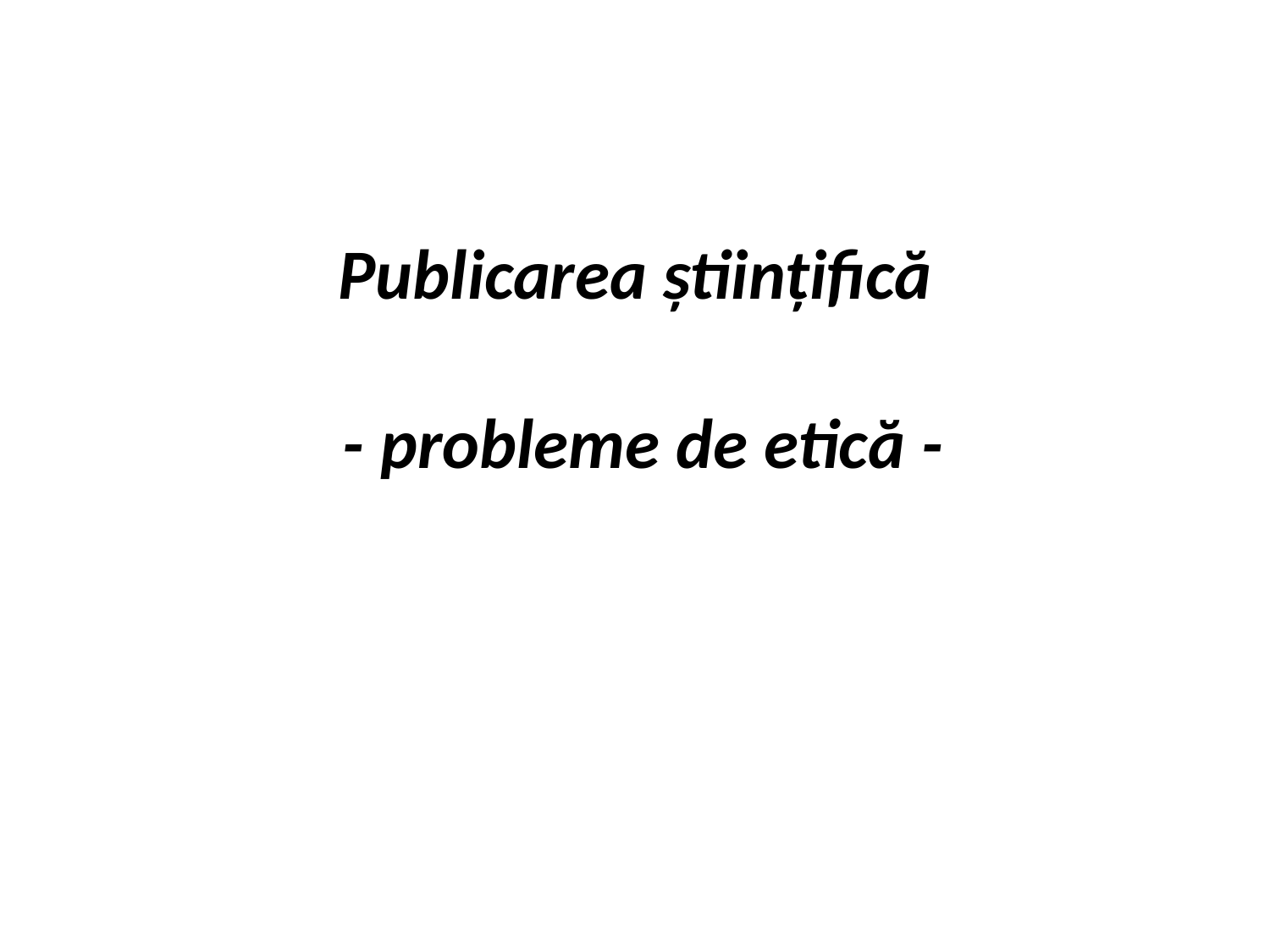

Publicarea ştiinţifică
 - probleme de etică -